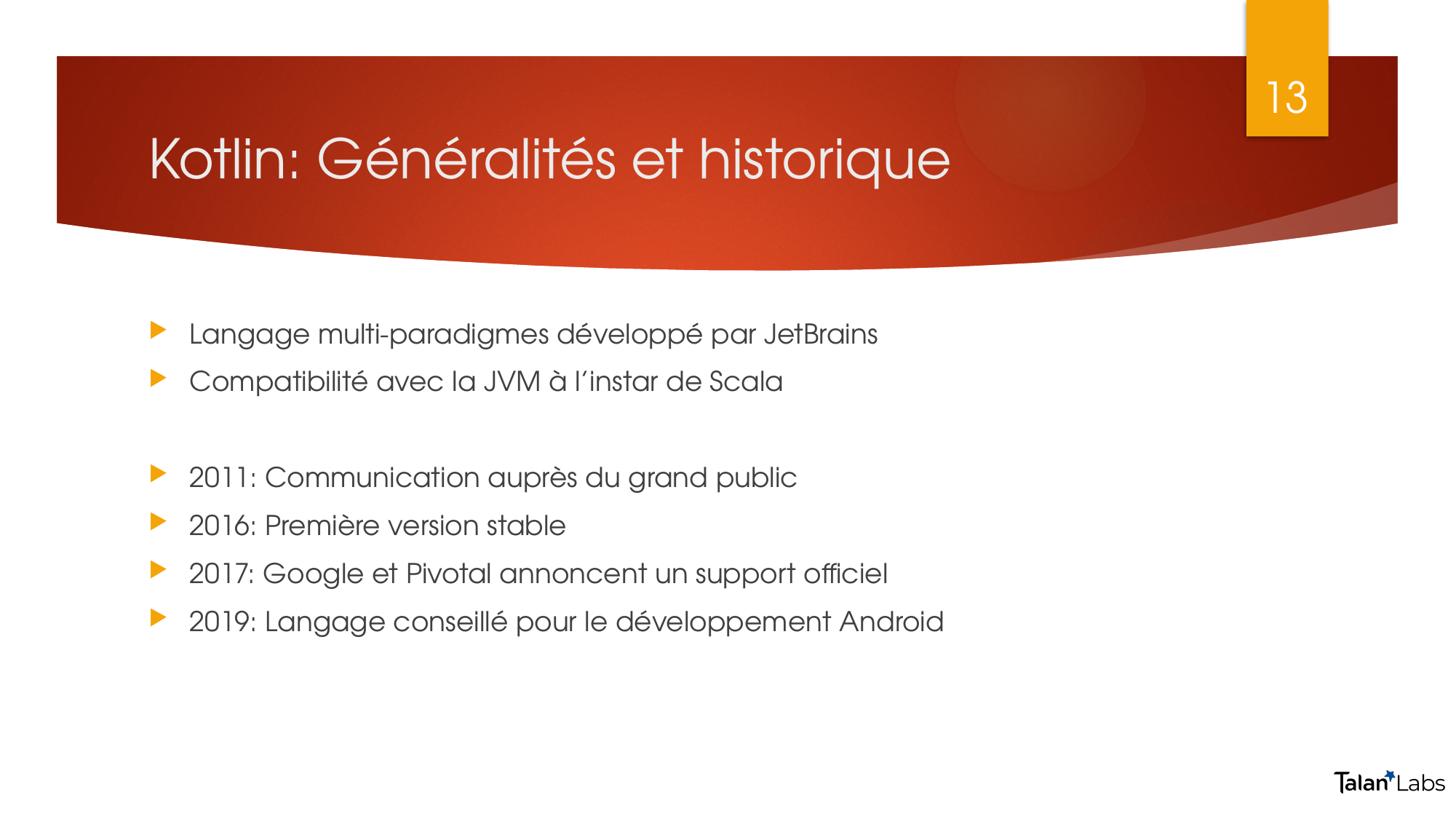

13
# Kotlin: Généralités et historique
Langage multi-paradigmes développé par JetBrains
Compatibilité avec la JVM à l’instar de Scala

2011: Communication auprès du grand public
2016: Première version stable
2017: Google et Pivotal annoncent un support officiel
2019: Langage conseillé pour le développement Android